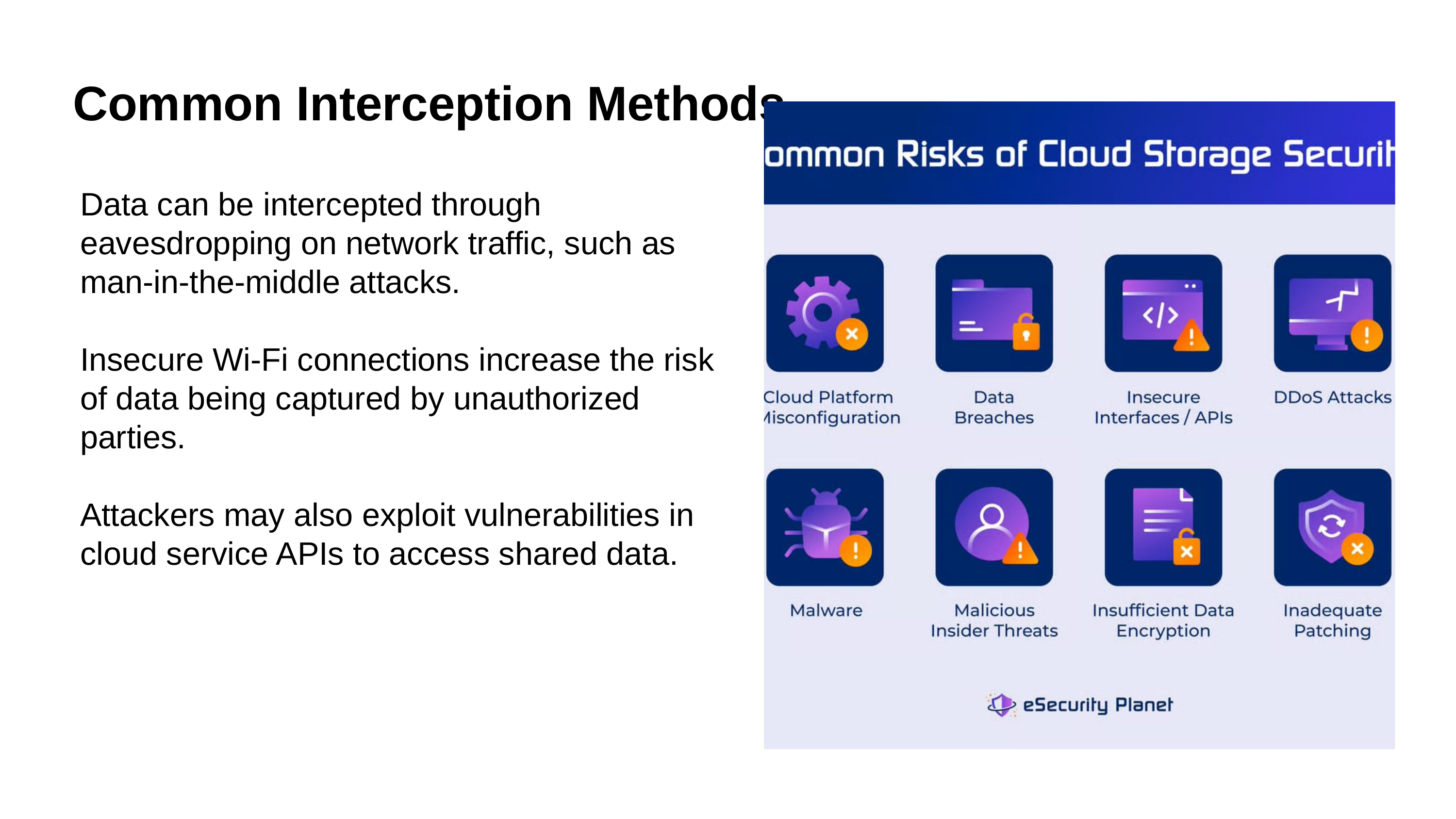

Common Interception Methods

Data can be intercepted through eavesdropping on network traffic, such as man-in-the-middle attacks.

Insecure Wi-Fi connections increase the risk of data being captured by unauthorized parties.

Attackers may also exploit vulnerabilities in cloud service APIs to access shared data.